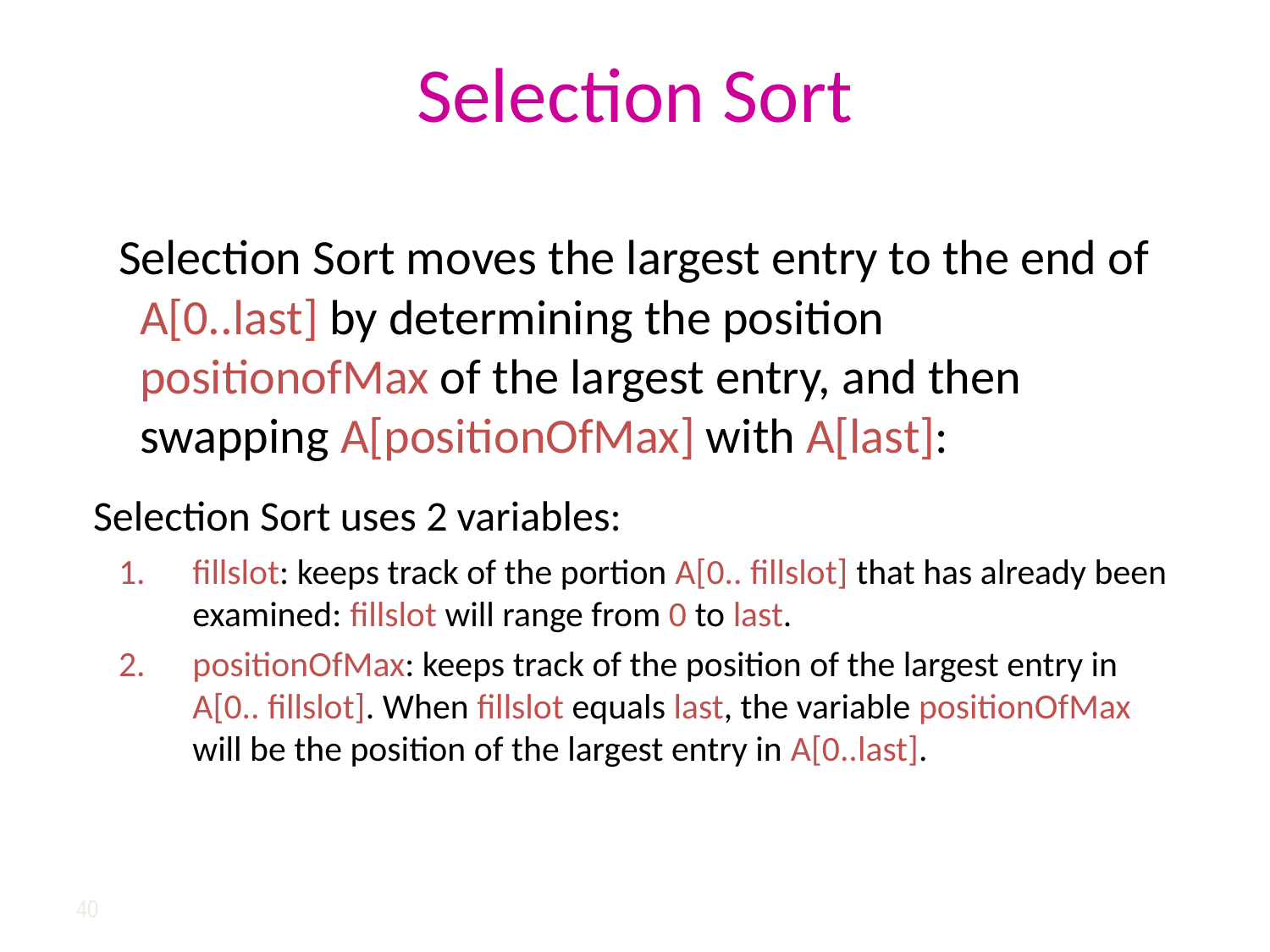

# Selection Sort
     Selection Sort moves the largest entry to the end of A[0..last] by determining the position positionofMax of the largest entry, and then swapping A[positionOfMax] with A[last]:
   Selection Sort uses 2 variables:
fillslot: keeps track of the portion A[0.. fillslot] that has already been examined: fillslot will range from 0 to last.
positionOfMax: keeps track of the position of the largest entry in A[0.. fillslot]. When fillslot equals last, the variable positionOfMax will be the position of the largest entry in A[0..last].
40